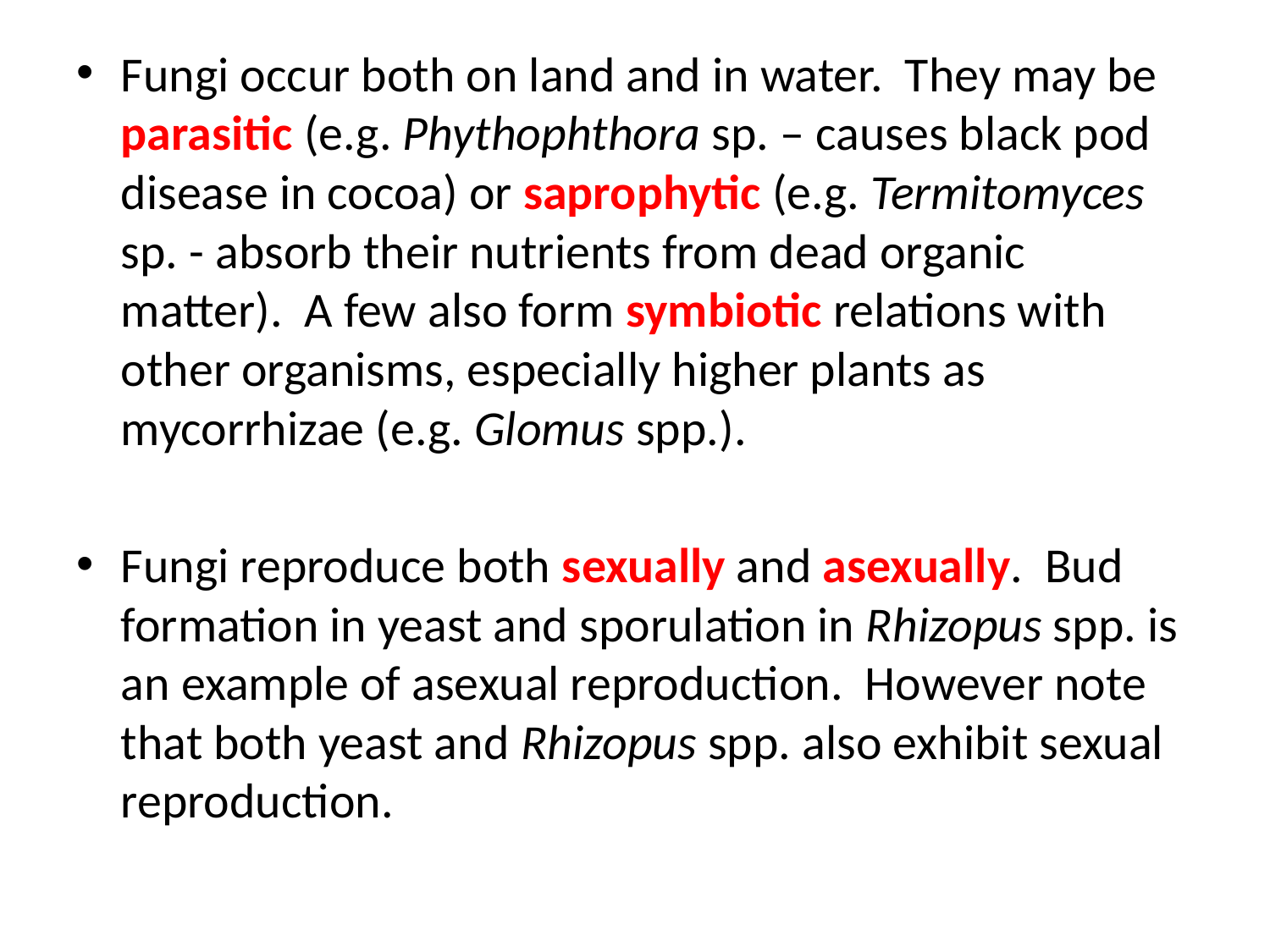

Fungi occur both on land and in water.  They may be parasitic (e.g. Phythophthora sp. – causes black pod disease in cocoa) or saprophytic (e.g. Termitomyces sp. - absorb their nutrients from dead organic matter).  A few also form symbiotic relations with other organisms, especially higher plants as mycorrhizae (e.g. Glomus spp.).

Fungi reproduce both sexually and asexually.  Bud formation in yeast and sporulation in Rhizopus spp. is an example of asexual reproduction.  However note that both yeast and Rhizopus spp. also exhibit sexual reproduction.